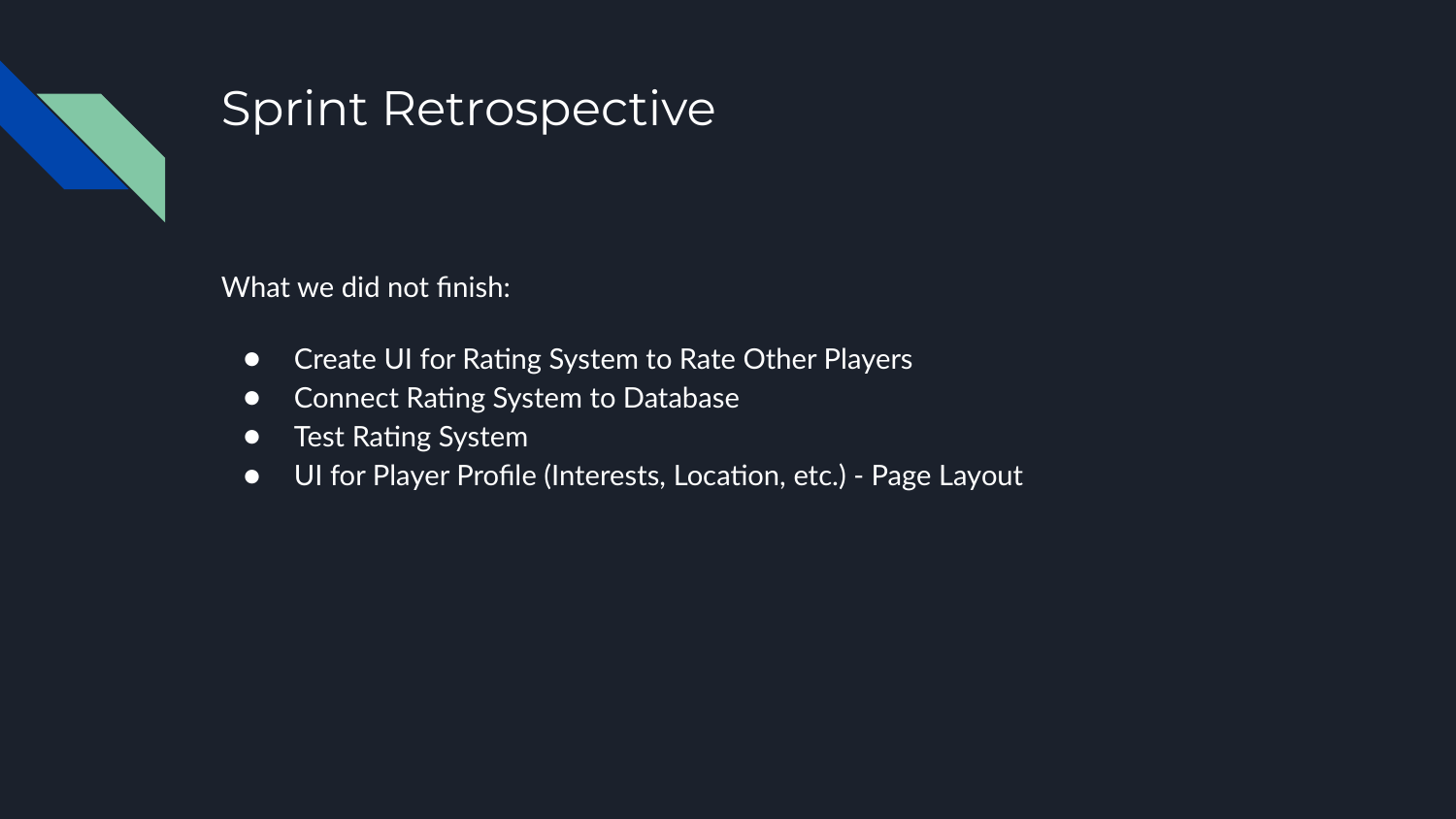

# Sprint Retrospective
What we did not finish:
Create UI for Rating System to Rate Other Players
Connect Rating System to Database
Test Rating System
UI for Player Profile (Interests, Location, etc.) - Page Layout